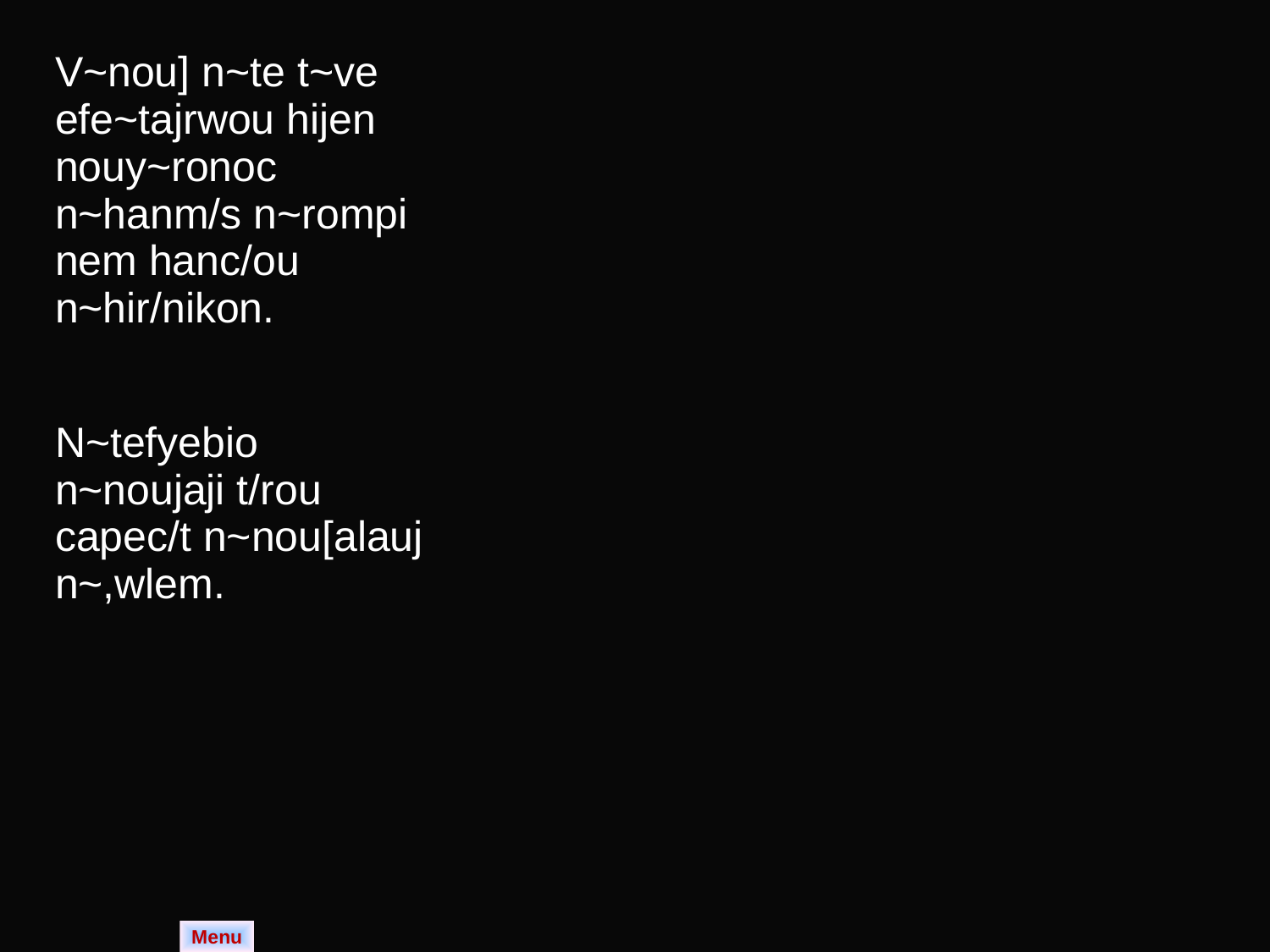

| V~nou] n~te t~ve efe~tajrwou hijen nouy~ronoc n~hanm/s n~rompi nem hanc/ou n~hir/nikon. |  |  |
| --- | --- | --- |
| N~tefyebio n~noujaji t/rou capec/t n~nou[alauj n~,wlem. |  |  |
| --- | --- | --- |
Menu